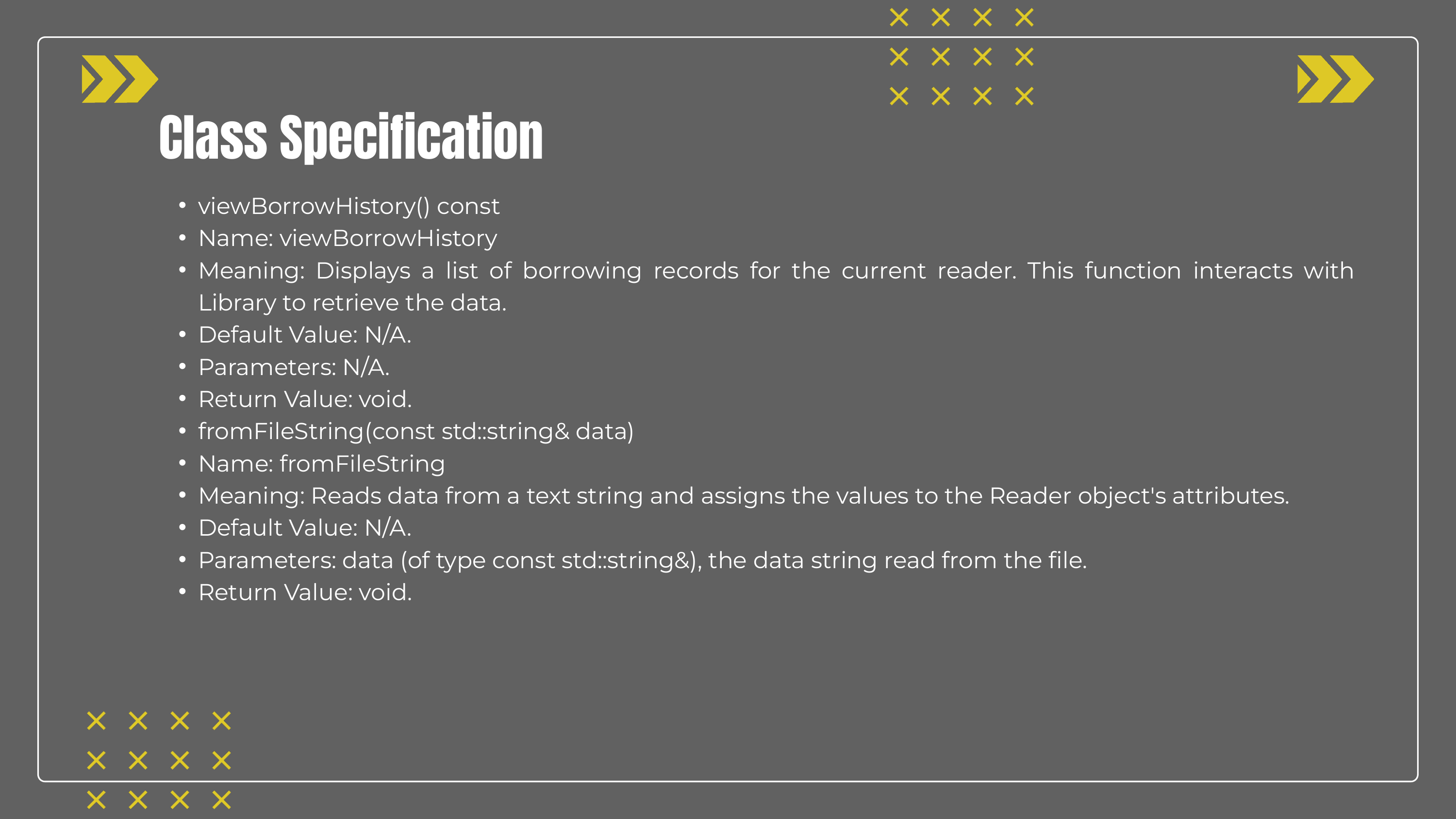

Class Specification
viewBorrowHistory() const
Name: viewBorrowHistory
Meaning: Displays a list of borrowing records for the current reader. This function interacts with Library to retrieve the data.
Default Value: N/A.
Parameters: N/A.
Return Value: void.
fromFileString(const std::string& data)
Name: fromFileString
Meaning: Reads data from a text string and assigns the values to the Reader object's attributes.
Default Value: N/A.
Parameters: data (of type const std::string&), the data string read from the file.
Return Value: void.